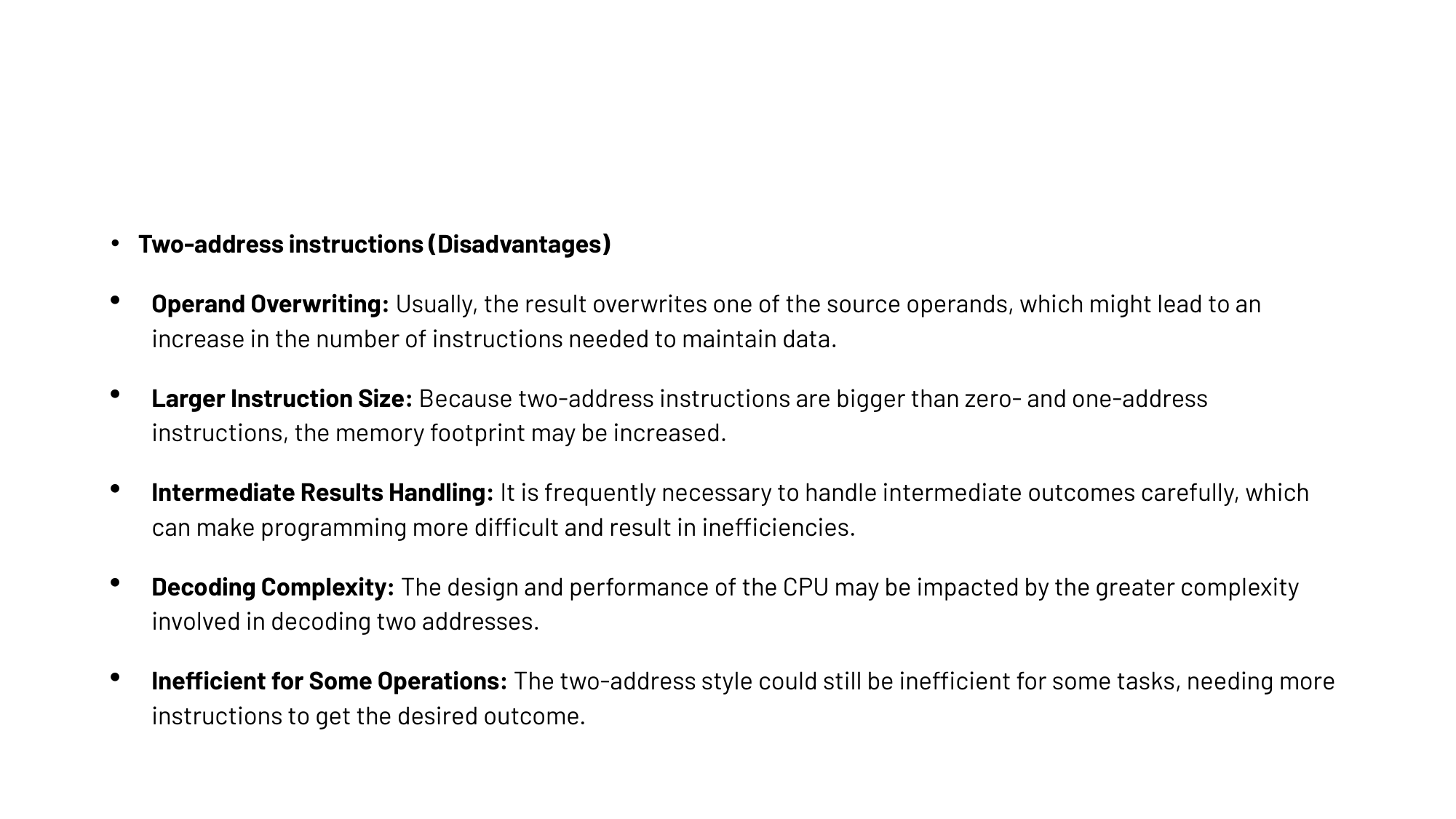

#
Two-address instructions (Disadvantages)
Operand Overwriting: Usually, the result overwrites one of the source operands, which might lead to an increase in the number of instructions needed to maintain data.
Larger Instruction Size: Because two-address instructions are bigger than zero- and one-address instructions, the memory footprint may be increased.
Intermediate Results Handling: It is frequently necessary to handle intermediate outcomes carefully, which can make programming more difficult and result in inefficiencies.
Decoding Complexity: The design and performance of the CPU may be impacted by the greater complexity involved in decoding two addresses.
Inefficient for Some Operations: The two-address style could still be inefficient for some tasks, needing more instructions to get the desired outcome.